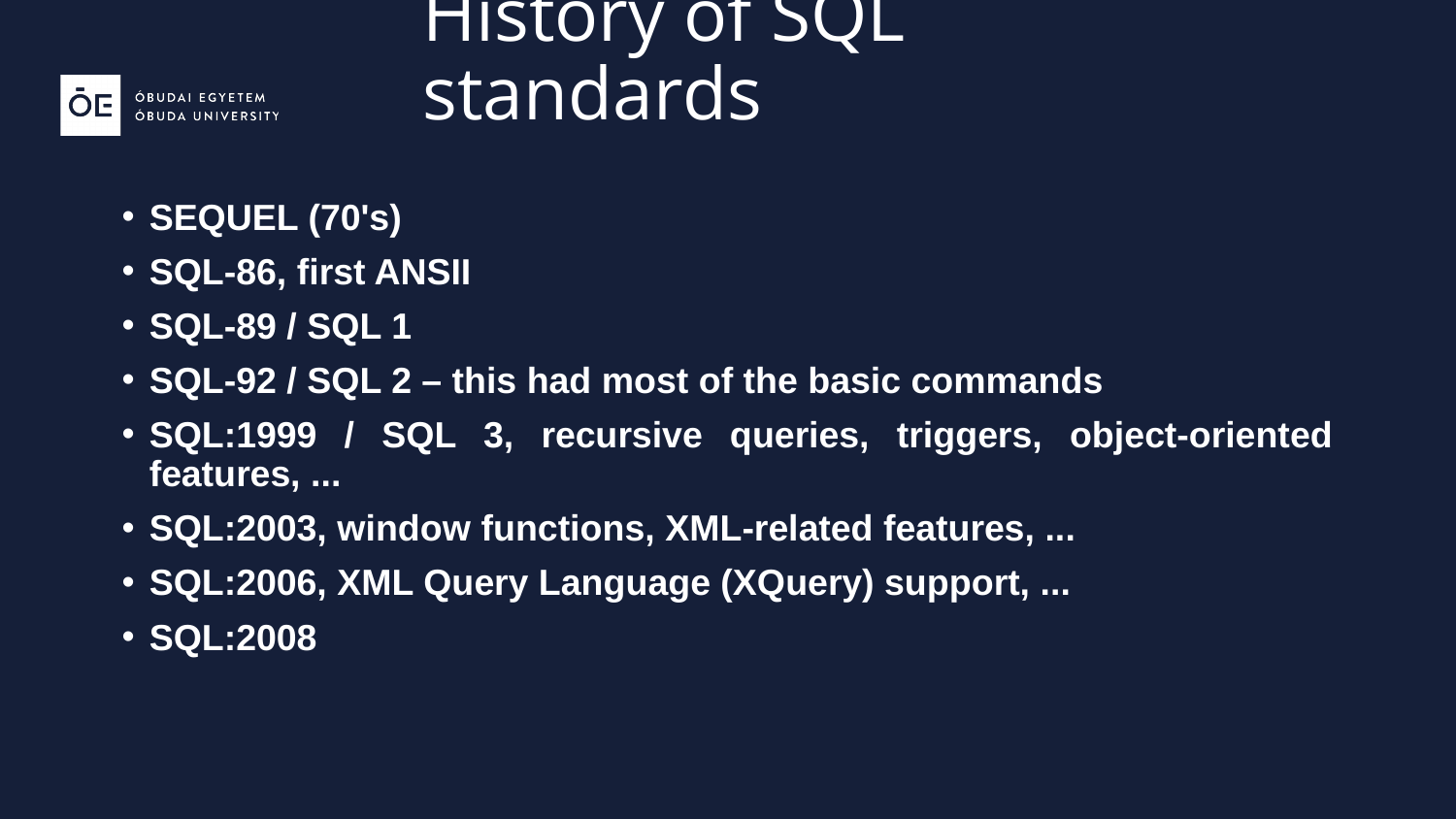

History of SQL standards
SEQUEL (70's)
SQL-86, first ANSII
SQL-89 / SQL 1
SQL-92 / SQL 2 – this had most of the basic commands
SQL:1999 / SQL 3, recursive queries, triggers, object-oriented features, ...
SQL:2003, window functions, XML-related features, ...
SQL:2006, XML Query Language (XQuery) support, ...
SQL:2008